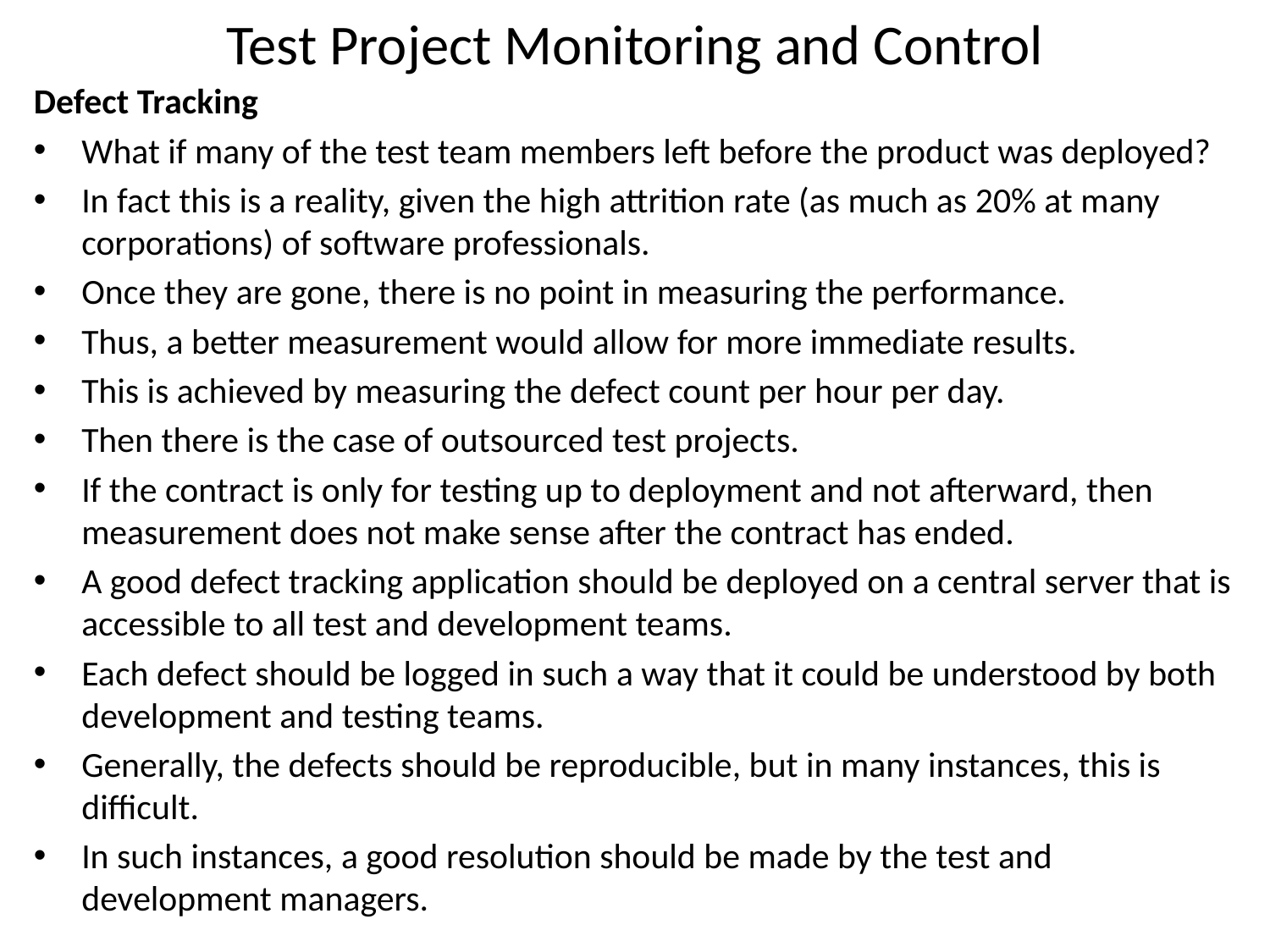

# Test Project Monitoring and Control
Defect Tracking
What if many of the test team members left before the product was deployed?
In fact this is a reality, given the high attrition rate (as much as 20% at many corporations) of software professionals.
Once they are gone, there is no point in measuring the performance.
Thus, a better measurement would allow for more immediate results.
This is achieved by measuring the defect count per hour per day.
Then there is the case of outsourced test projects.
If the contract is only for testing up to deployment and not afterward, then measurement does not make sense after the contract has ended.
A good defect tracking application should be deployed on a central server that is accessible to all test and development teams.
Each defect should be logged in such a way that it could be understood by both development and testing teams.
Generally, the defects should be reproducible, but in many instances, this is difficult.
In such instances, a good resolution should be made by the test and development managers.